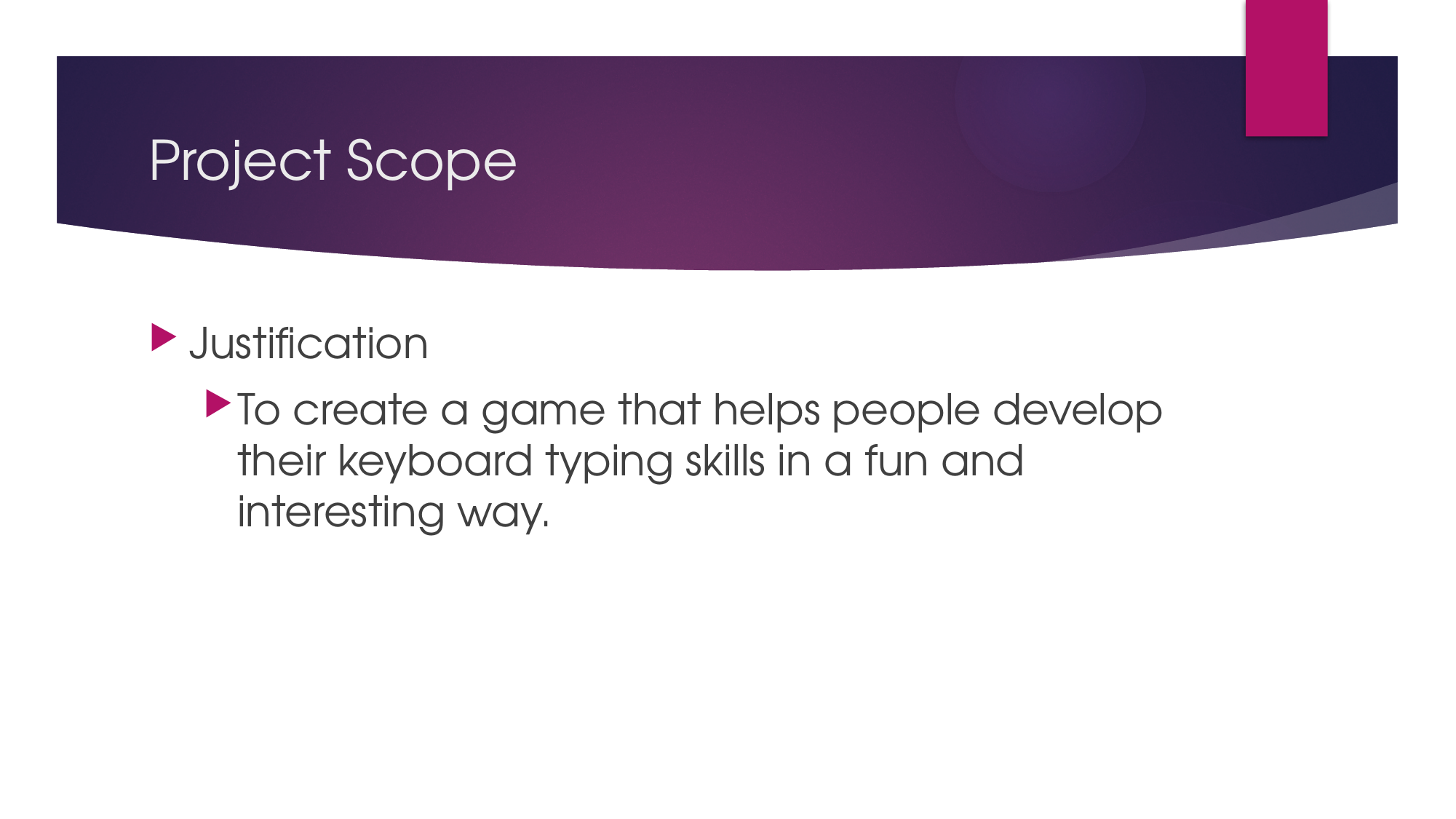

# Project Scope
Justification
To create a game that helps people develop their keyboard typing skills in a fun and interesting way.